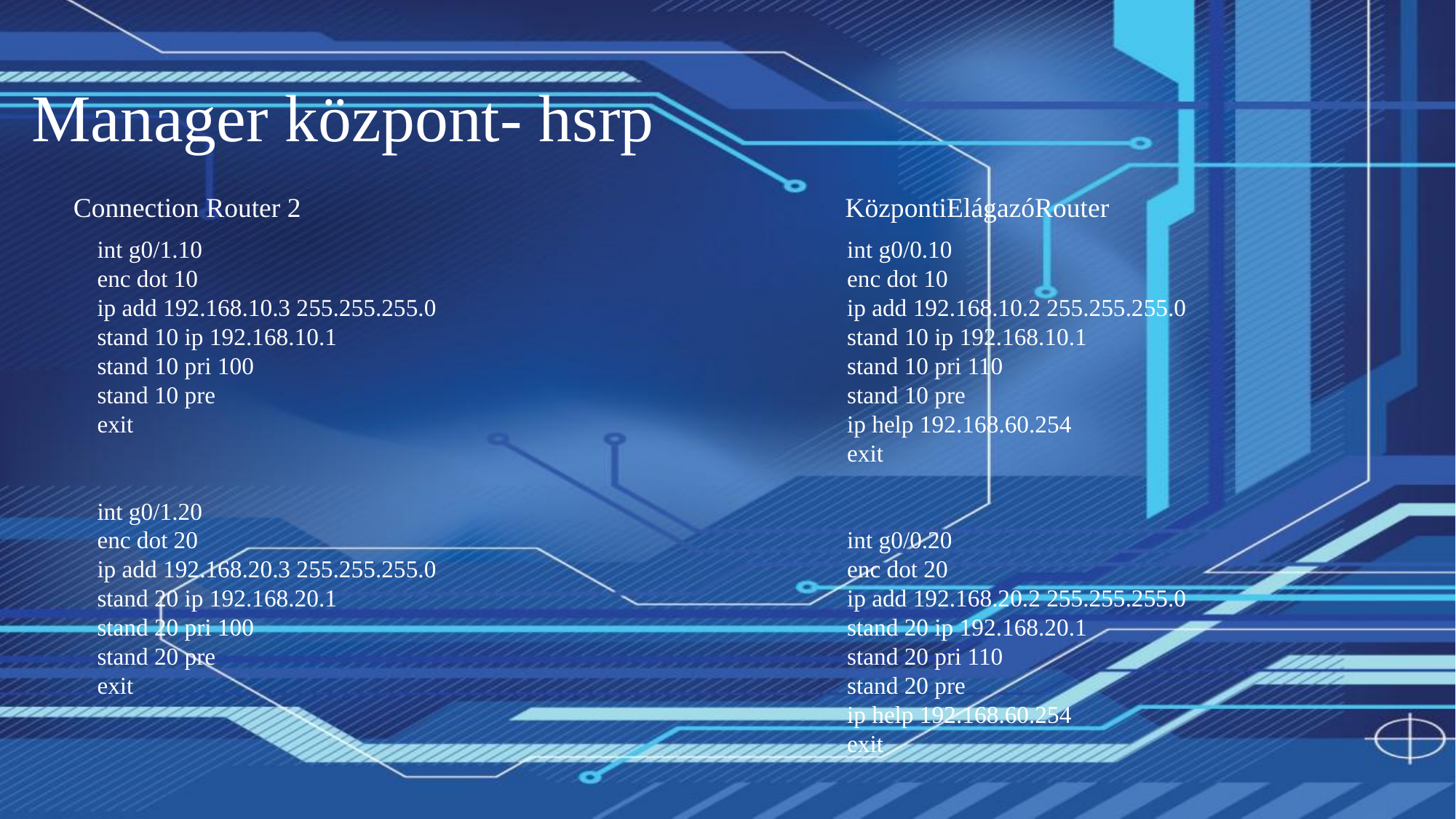

# Manager központ- hsrp
Connection Router 2
KözpontiElágazóRouter
int g0/0.10
enc dot 10
ip add 192.168.10.2 255.255.255.0
stand 10 ip 192.168.10.1
stand 10 pri 110
stand 10 pre
ip help 192.168.60.254
exit

int g0/0.20
enc dot 20
ip add 192.168.20.2 255.255.255.0
stand 20 ip 192.168.20.1
stand 20 pri 110
stand 20 pre
ip help 192.168.60.254
exit
int g0/1.10
enc dot 10
ip add 192.168.10.3 255.255.255.0
stand 10 ip 192.168.10.1
stand 10 pri 100
stand 10 pre
exit

int g0/1.20
enc dot 20
ip add 192.168.20.3 255.255.255.0
stand 20 ip 192.168.20.1
stand 20 pri 100
stand 20 pre
exit